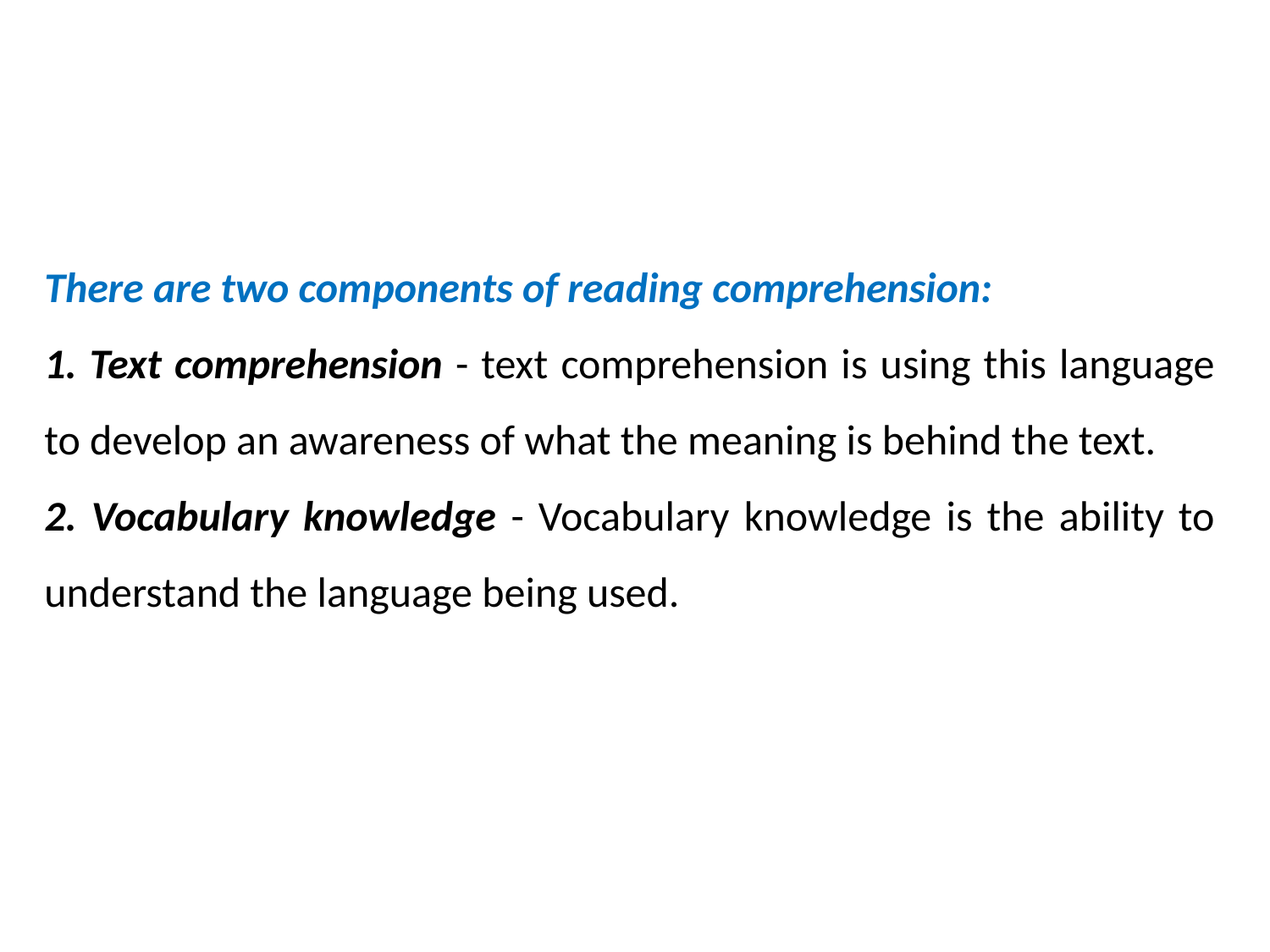

There are two components of reading comprehension:
1. Text comprehension - text comprehension is using this language to develop an awareness of what the meaning is behind the text.
2. Vocabulary knowledge - Vocabulary knowledge is the ability to understand the language being used.